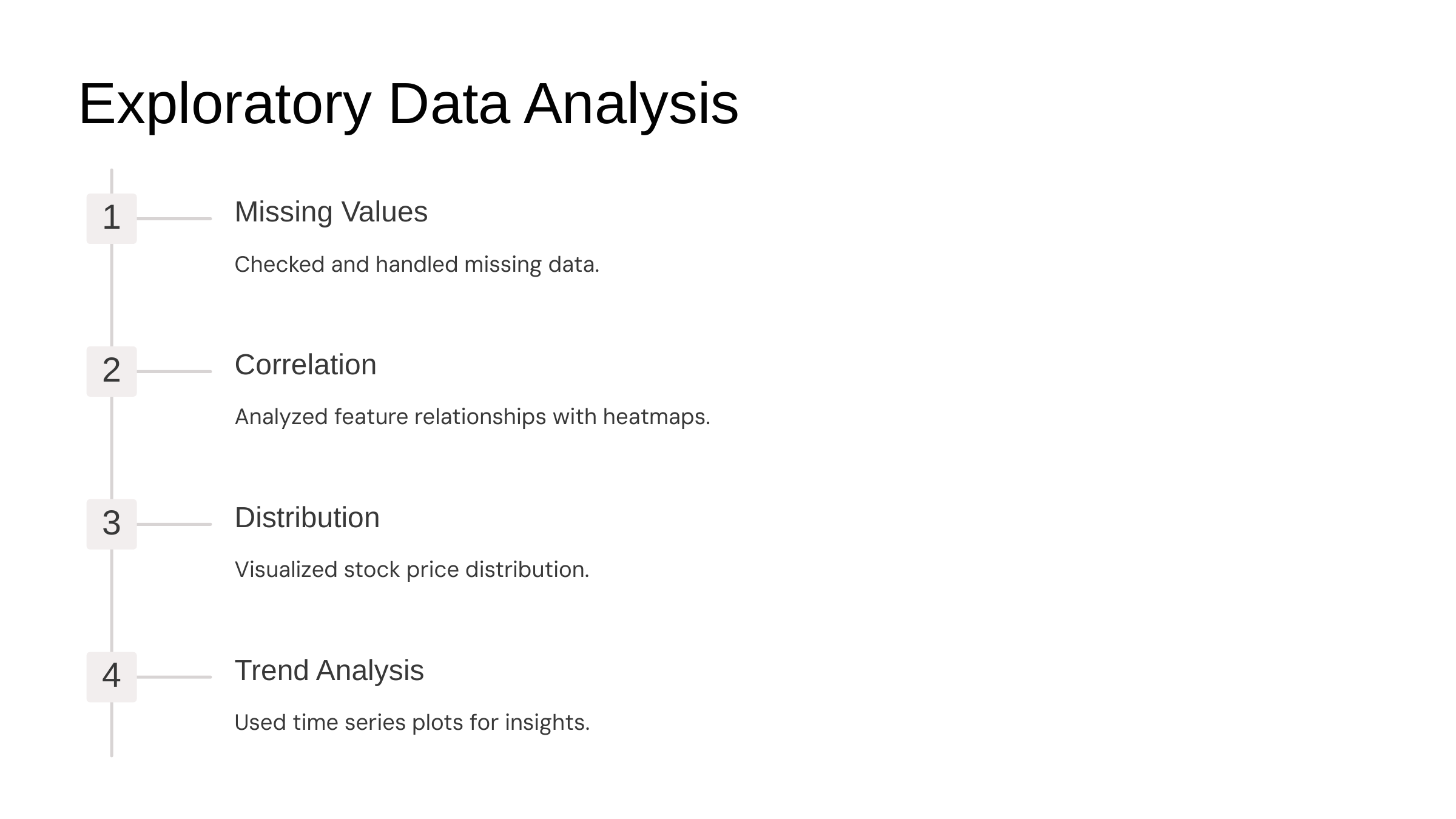

Exploratory Data Analysis

Missing Values

1

Checked and handled missing data.
Correlation

2

Analyzed feature relationships with heatmaps.
Distribution

3

Visualized stock price distribution.
Trend Analysis

4

Used time series plots for insights.